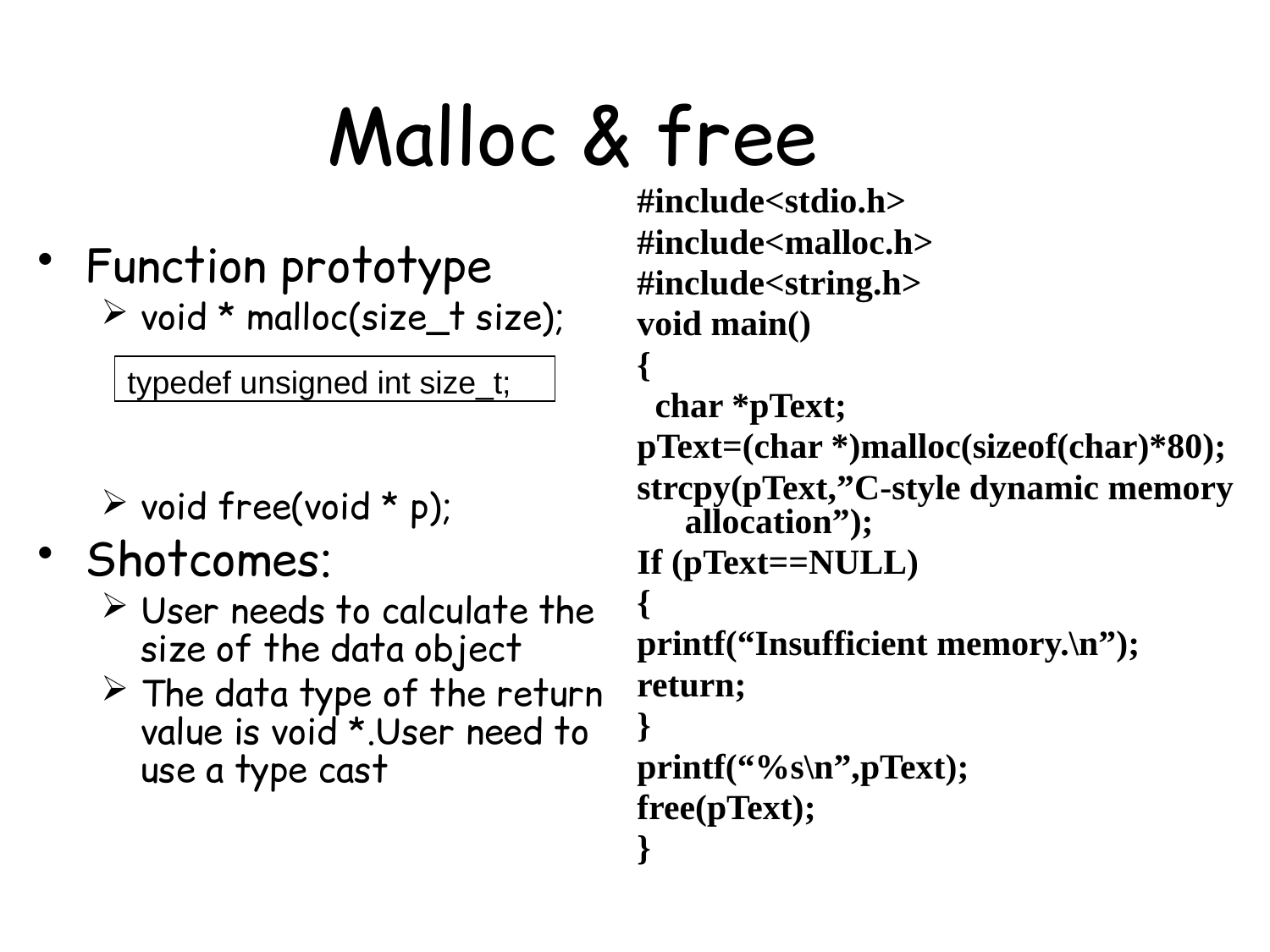

# Malloc & free
#include<stdio.h>
#include<malloc.h>
#include<string.h>
void main()
{
  char *pText;
pText=(char *)malloc(sizeof(char)*80);
strcpy(pText,”C-style dynamic memory allocation”);
If (pText==NULL)
{
printf(“Insufficient memory.\n”);
return;
}
printf(“%s\n”,pText);
free(pText);
}
Function prototype
void * malloc(size_t size);

void free(void * p);
Shotcomes:
User needs to calculate the size of the data object
The data type of the return value is void *.User need to use a type cast
typedef unsigned int size_t;